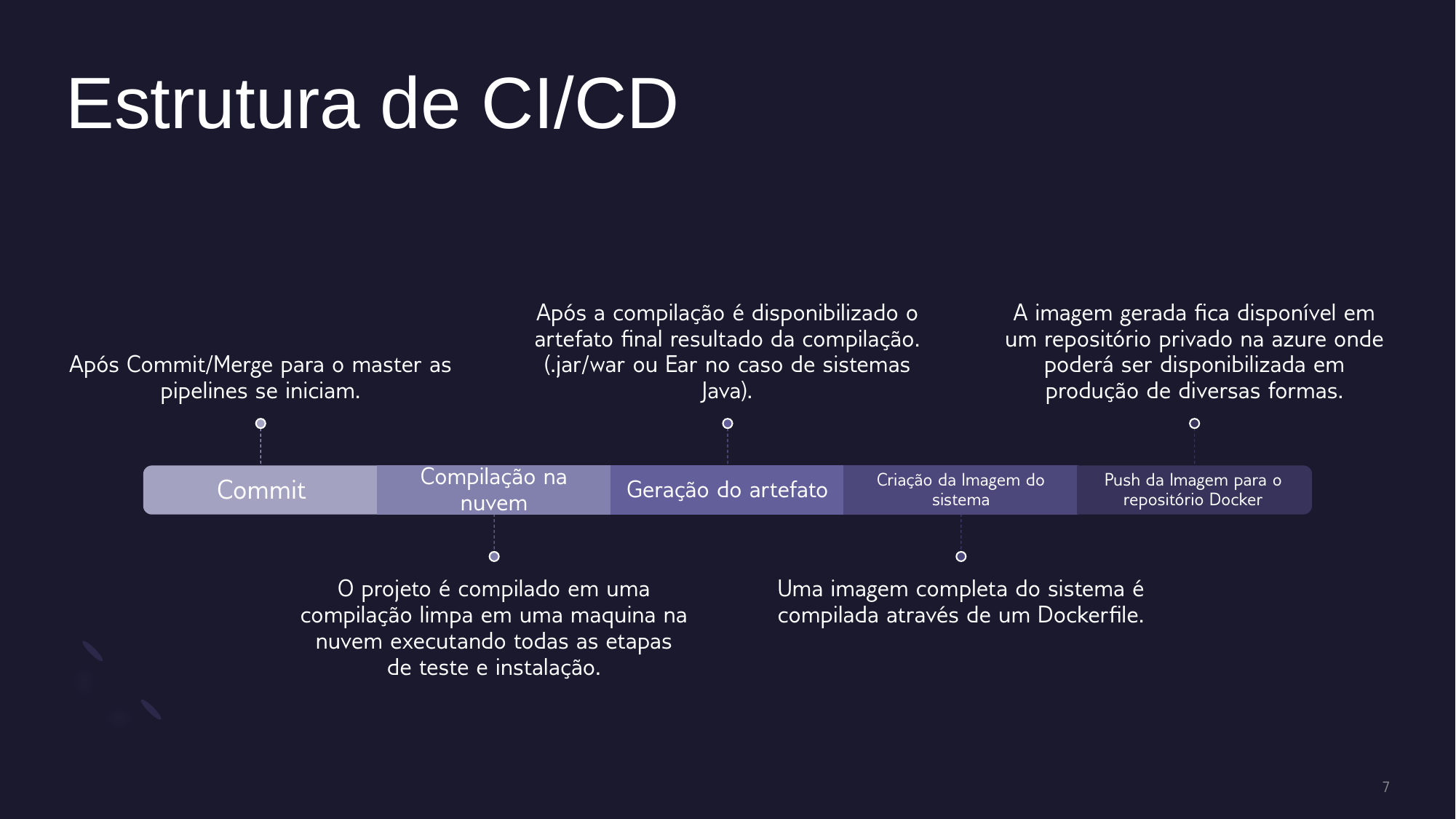

# Estrutura de CI/CD
Commit
Após Commit/Merge para o master as pipelines se iniciam.
Compilação na nuvem
O projeto é compilado em uma compilação limpa em uma maquina na nuvem executando todas as etapas de teste e instalação.
Geração do artefato
Após a compilação é disponibilizado o artefato final resultado da compilação. (.jar/war ou Ear no caso de sistemas Java).
Criação da Imagem do sistema
Uma imagem completa do sistema é compilada através de um Dockerfile.
Push da Imagem para o repositório Docker
A imagem gerada fica disponível em um repositório privado na azure onde poderá ser disponibilizada em produção de diversas formas.
7